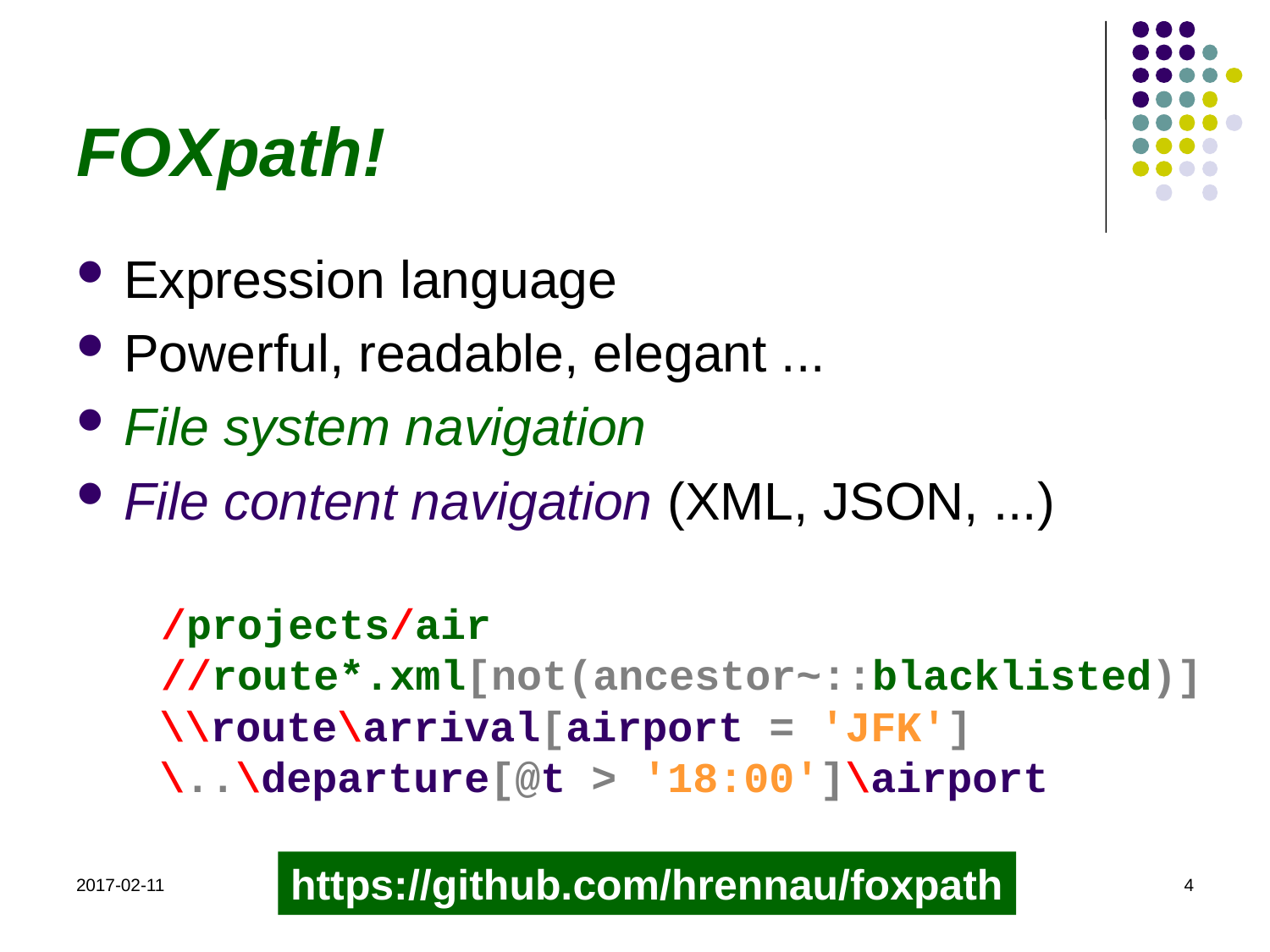

# FOXpath!
Expression language
Powerful, readable, elegant ...
File system navigation
File content navigation (XML, JSON, ...)
/projects/air
//route*.xml[not(ancestor~::blacklisted)]
\\route\arrival[airport = 'JFK']
\..\departure[@t > '18:00']\airport

https://github.com/hrennau/foxpath
2017-02-11
FOXpath navigation
4